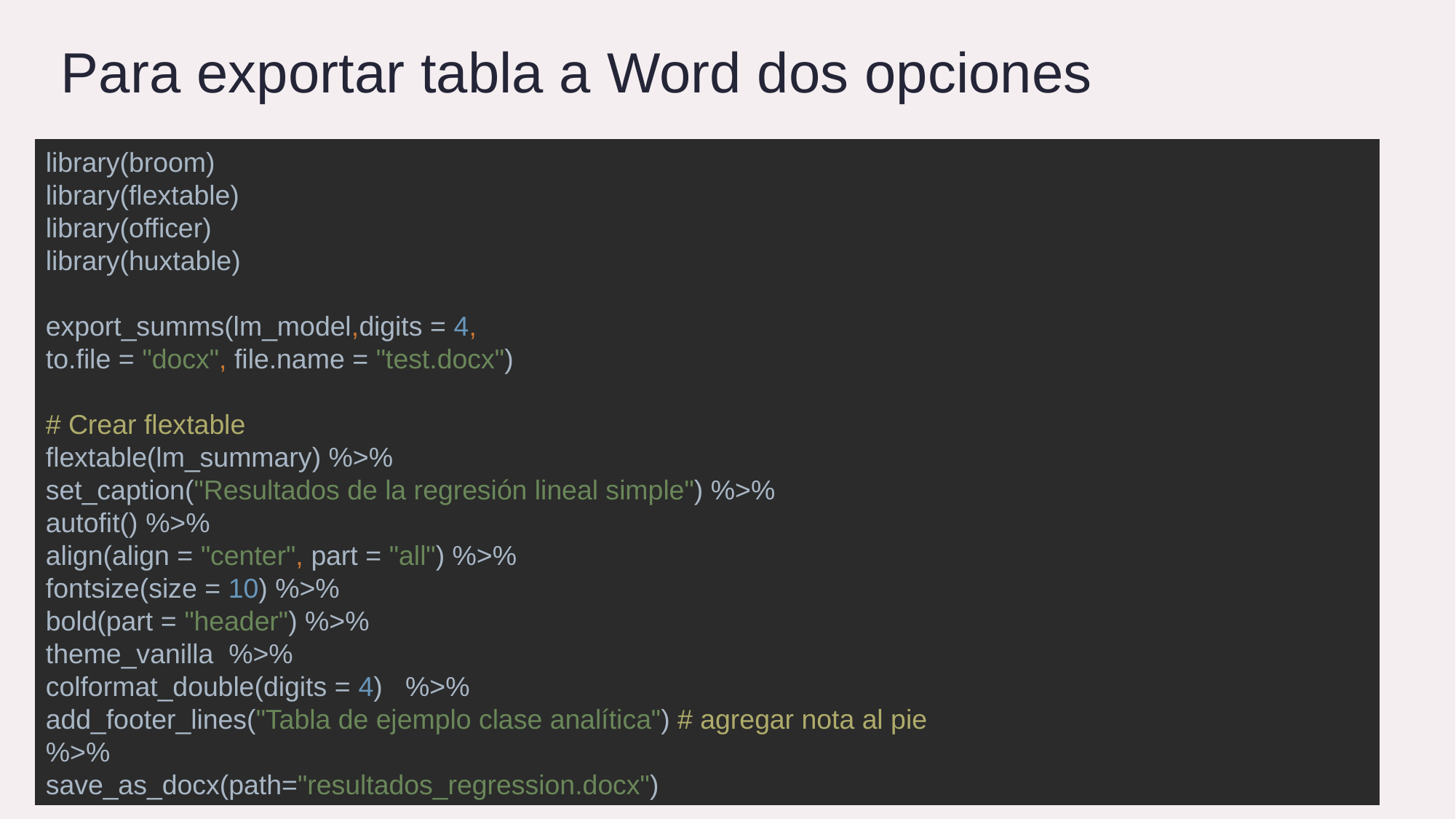

Para exportar tabla a Word dos opciones
library(broom)
library(flextable)
library(officer)
library(huxtable)
export_summs(lm_model,digits = 4,
to.file = "docx", file.name = "test.docx")
# Crear flextable
flextable(lm_summary) %>%
set_caption("Resultados de la regresión lineal simple") %>%
autofit() %>%
align(align = "center", part = "all") %>%
fontsize(size = 10) %>%
bold(part = "header") %>%
theme_vanilla  %>%
colformat_double(digits = 4)   %>%
add_footer_lines("Tabla de ejemplo clase analítica") # agregar nota al pie
%>%
save_as_docx(path="resultados_regression.docx")